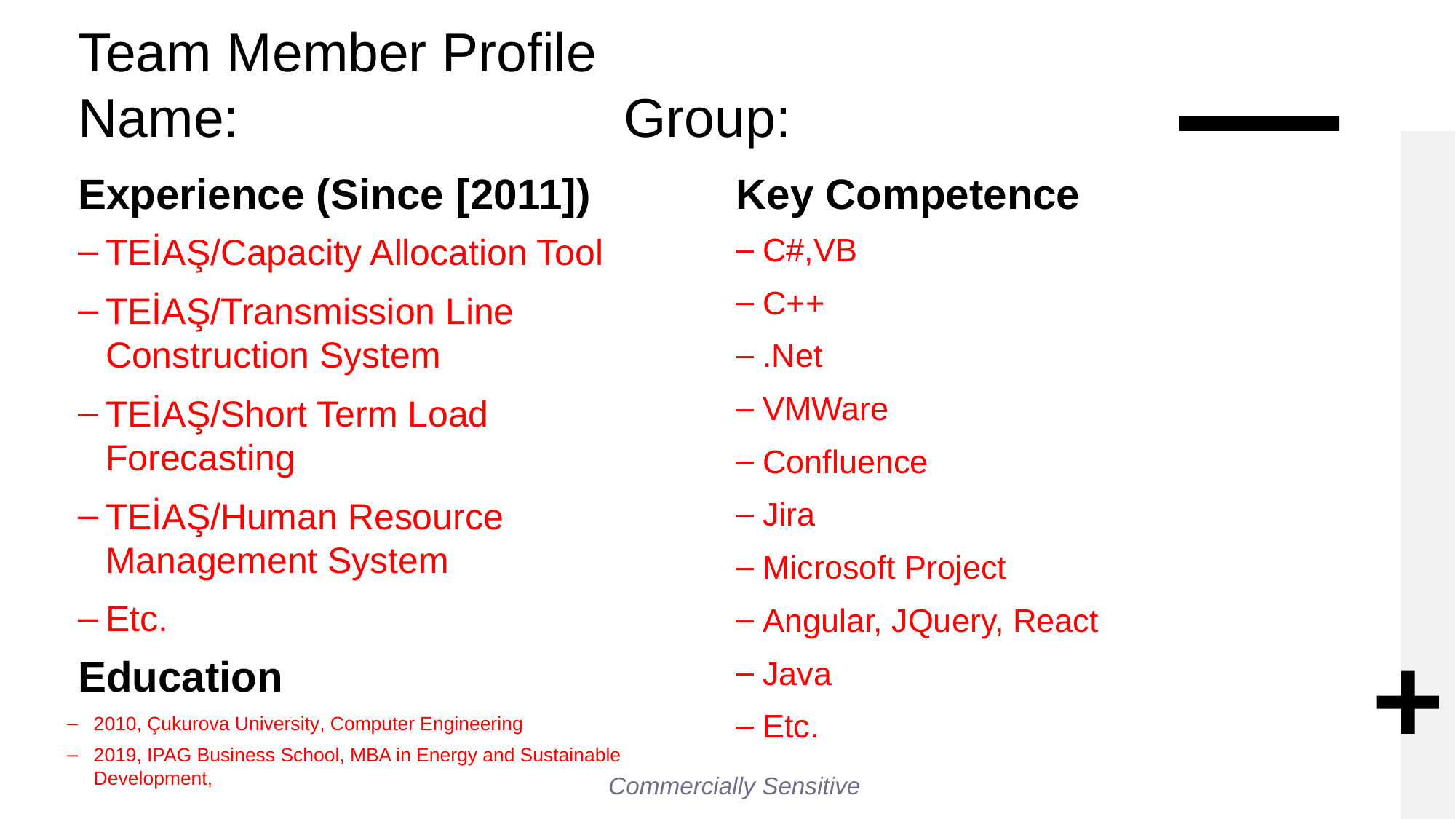

# Team Member Profile Name:				Group:
Key Competence
Experience (Since [2011])
C#,VB
C++
.Net
VMWare
Confluence
Jira
Microsoft Project
Angular, JQuery, React
Java
Etc.
TEİAŞ/Capacity Allocation Tool
TEİAŞ/Transmission Line Construction System
TEİAŞ/Short Term Load Forecasting
TEİAŞ/Human Resource Management System
Etc.

Education
2010, Çukurova University, Computer Engineering
2019, IPAG Business School, MBA in Energy and Sustainable Development,